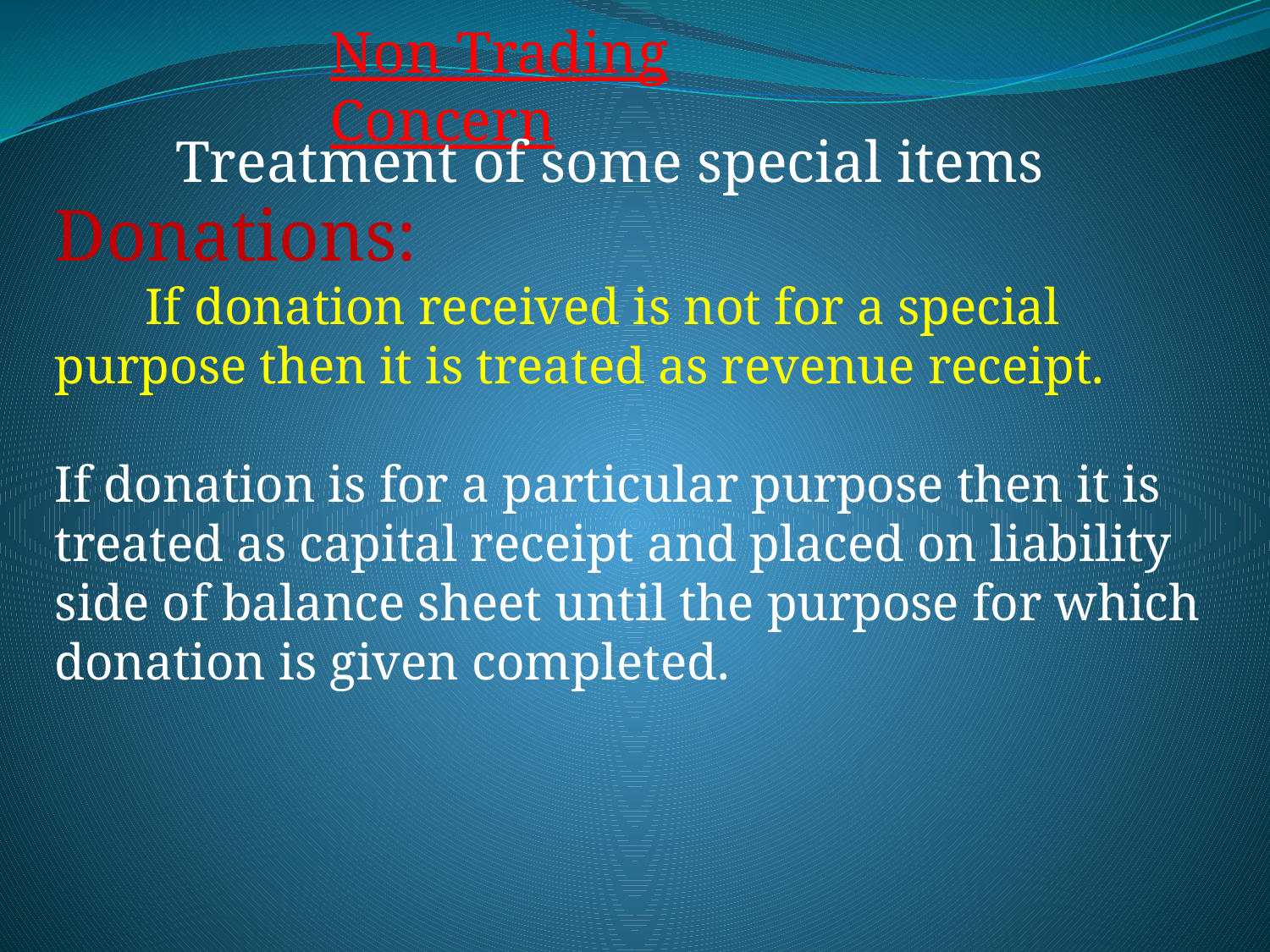

Non Trading Concern
Treatment of some special items
Donations:
       If donation received is not for a special purpose then it is treated as revenue receipt.
If donation is for a particular purpose then it is treated as capital receipt and placed on liability side of balance sheet until the purpose for which donation is given completed.